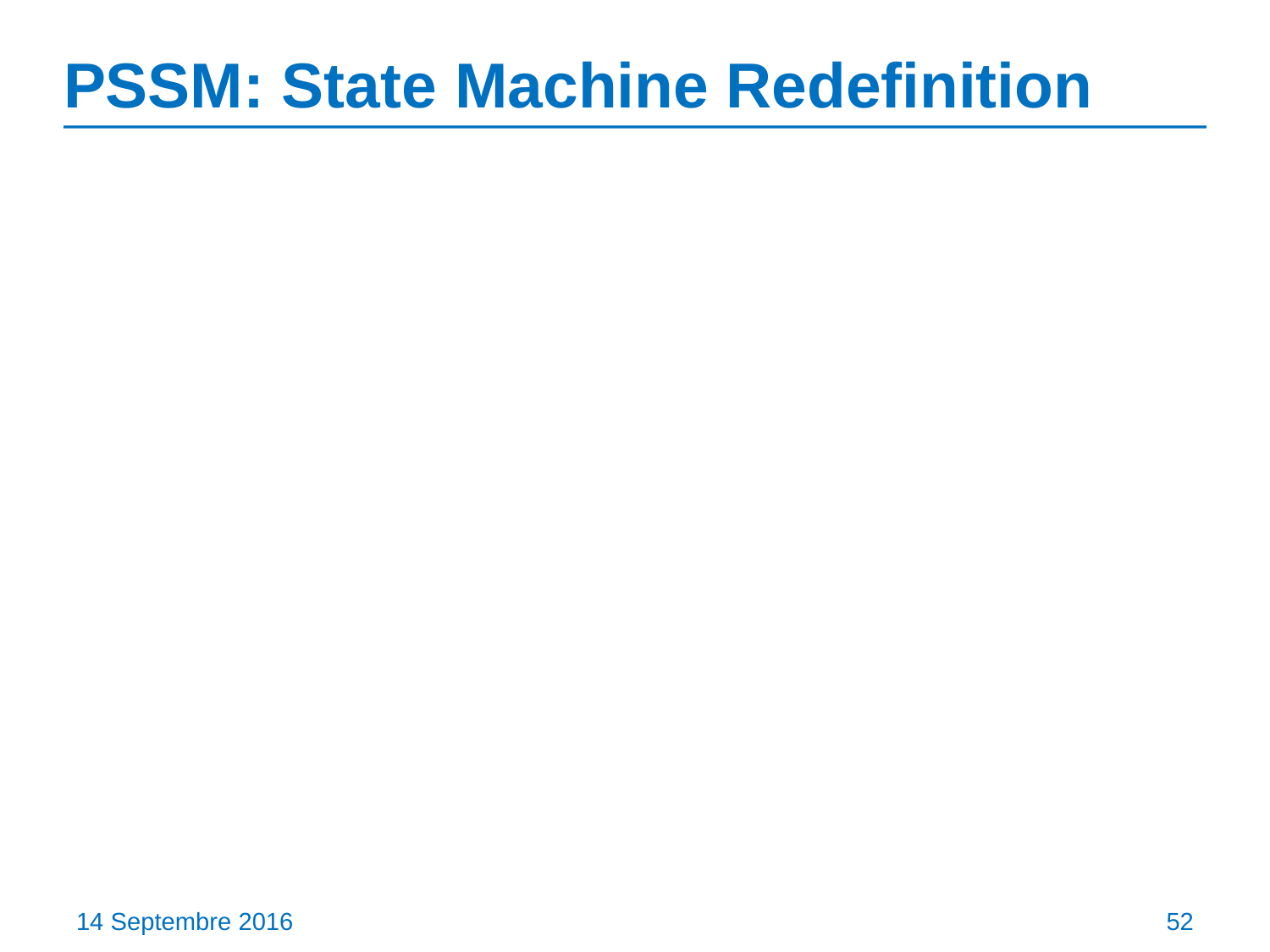

# PSSM: State Machine Redefinition

14 Septembre 2016
52